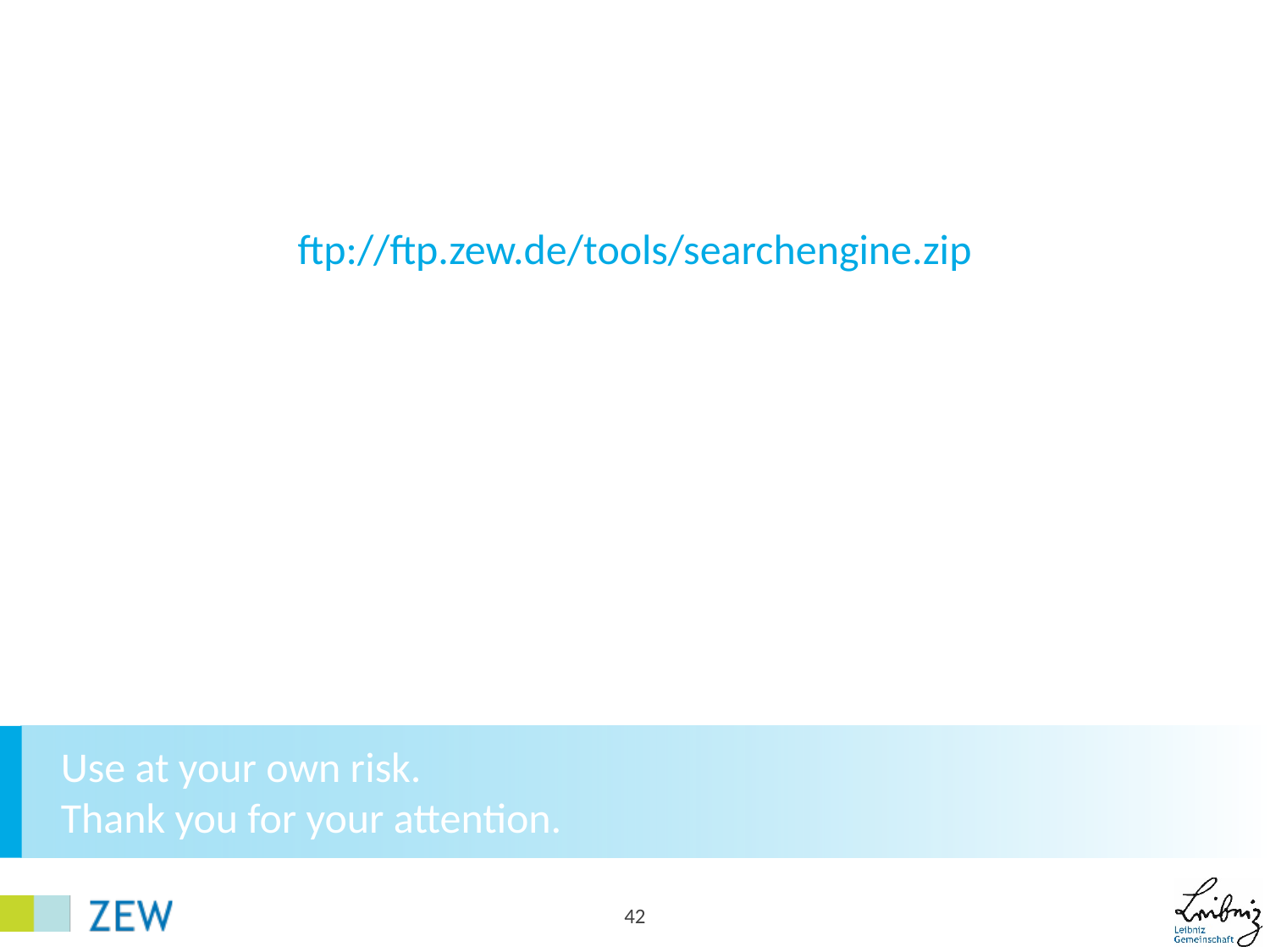

ftp://ftp.zew.de/tools/searchengine.zip

Use at your own risk.
Thank you for your attention.
42